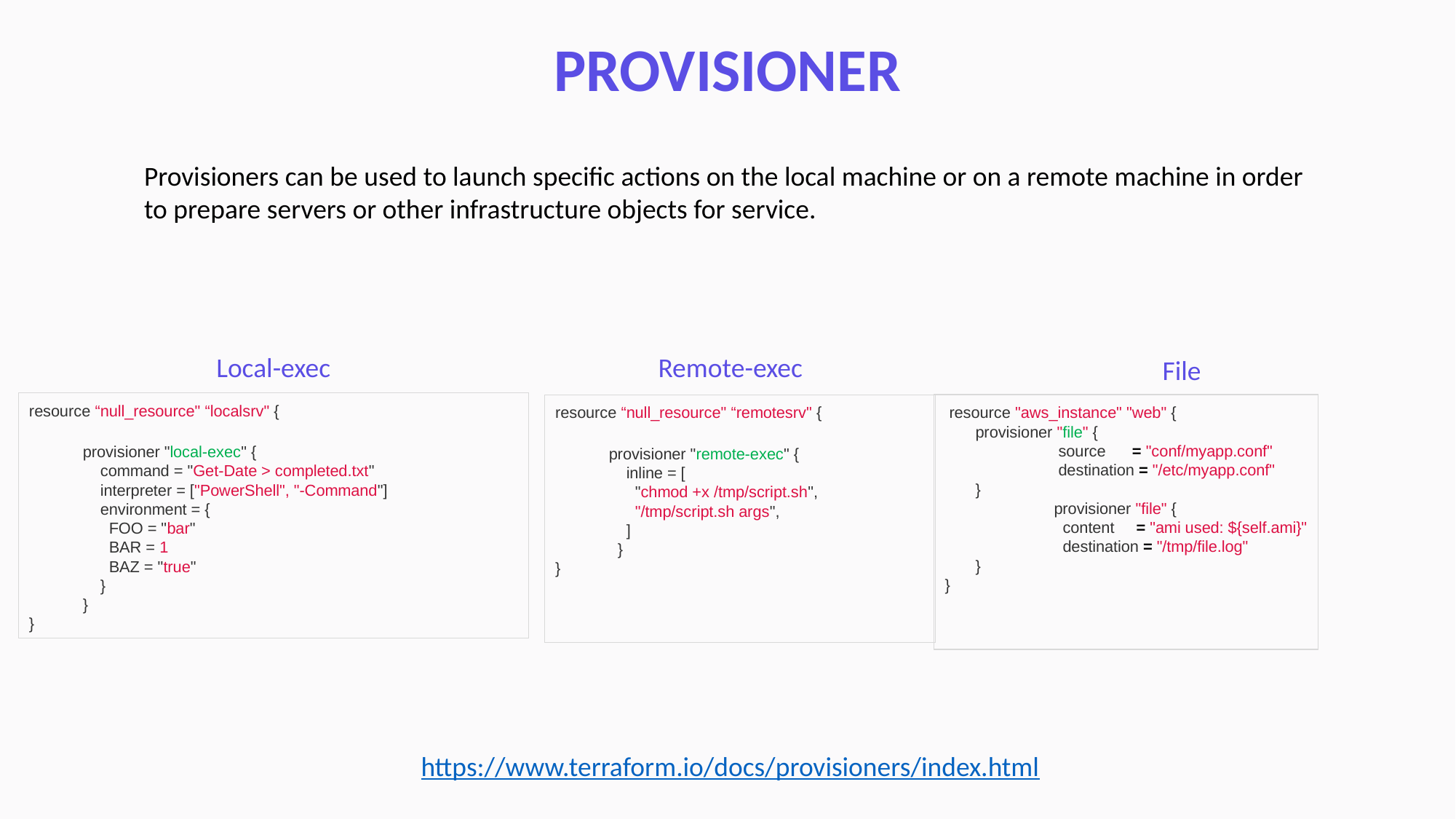

PROVISIONER
Provisioners can be used to launch specific actions on the local machine or on a remote machine in order
to prepare servers or other infrastructure objects for service.
Local-exec
Remote-exec
File
resource “null_resource" “localsrv" {

provisioner "local-exec" {
    command = "Get-Date > completed.txt"
    interpreter = ["PowerShell", "-Command"]
    environment = {
      FOO = "bar"
      BAR = 1
      BAZ = "true"
    }
}
}
 resource "aws_instance" "web" {
       provisioner "file" {
    	 source      = "conf/myapp.conf"
   	 destination = "/etc/myapp.conf"
       }
	provisioner "file" {
    	  content     = "ami used: ${self.ami}"
    	  destination = "/tmp/file.log"
       }
}

resource “null_resource" “remotesrv" {

provisioner "remote-exec" {
    inline = [
      "chmod +x /tmp/script.sh",
      "/tmp/script.sh args",
    ]
  }
}

https://www.terraform.io/docs/provisioners/index.html